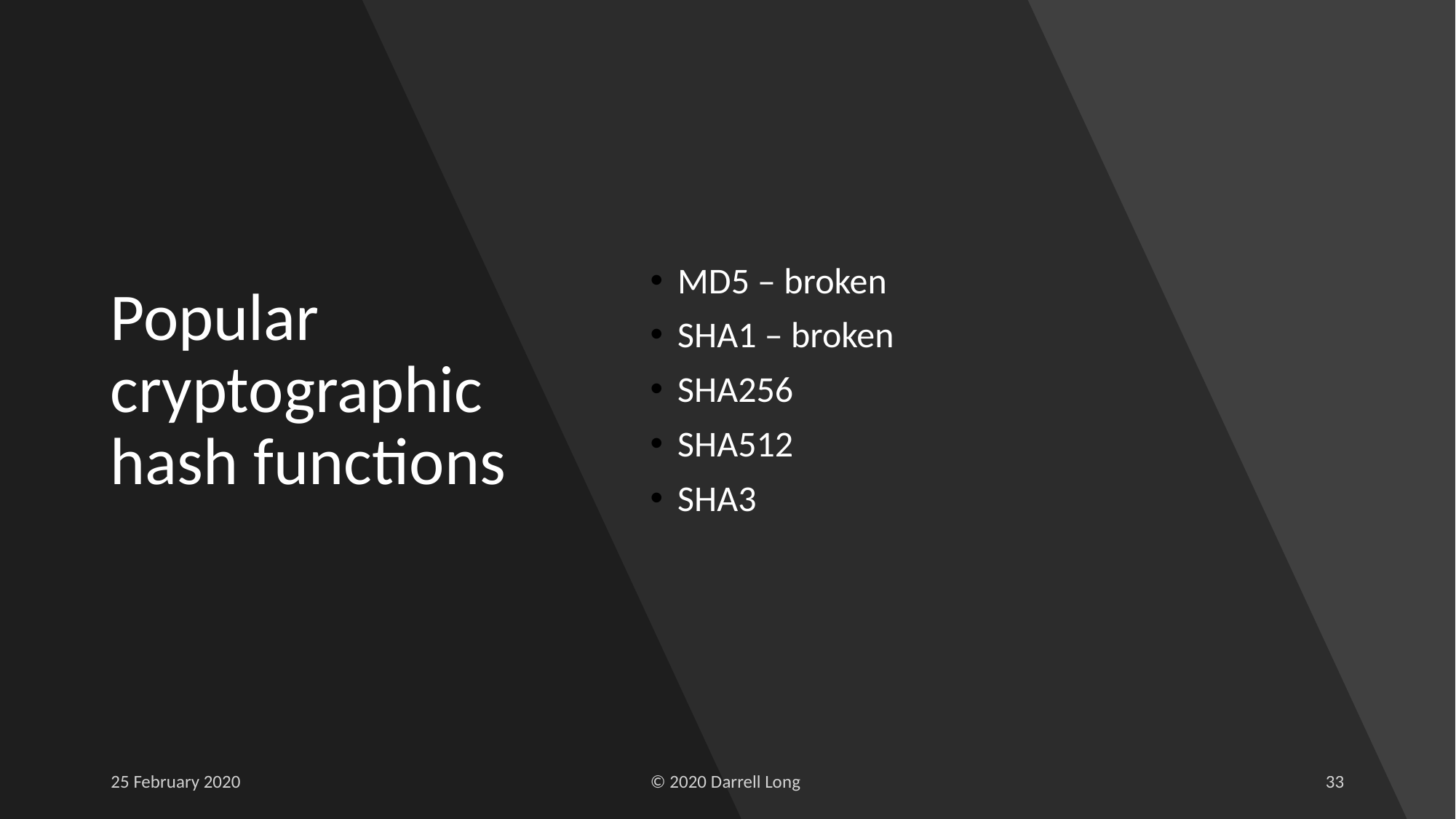

Popular cryptographic hash functions
MD5 – broken
SHA1 – broken
SHA256
SHA512
SHA3
25 February 2020
© 2020 Darrell Long
33